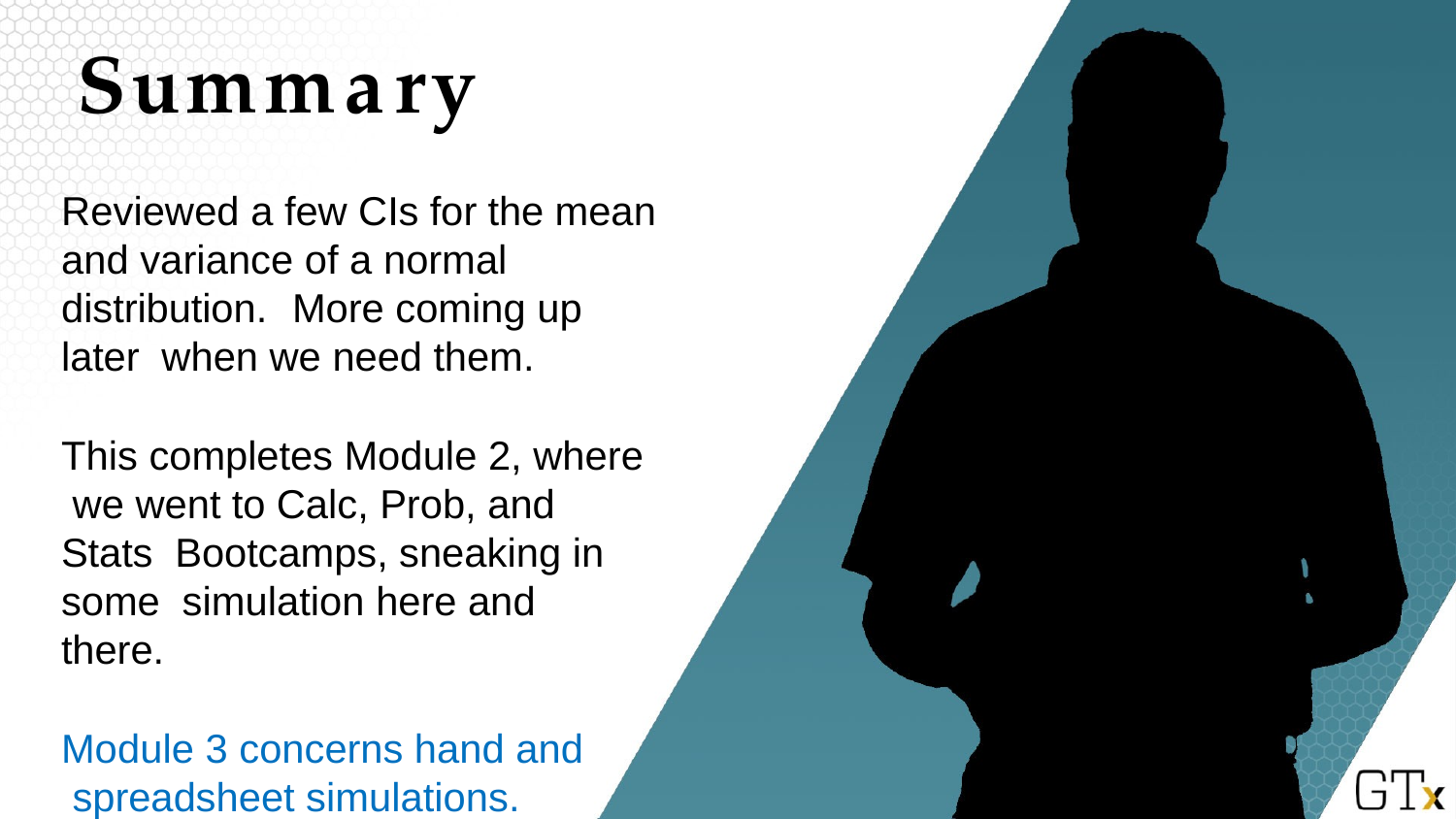

# Summary
Reviewed a few CIs for the mean  and variance of a normal  distribution.	More coming up later  when we need them.

This completes Module 2, where  we went to Calc, Prob, and Stats  Bootcamps, sneaking in some  simulation here and there.

Module 3 concerns hand and  spreadsheet simulations.